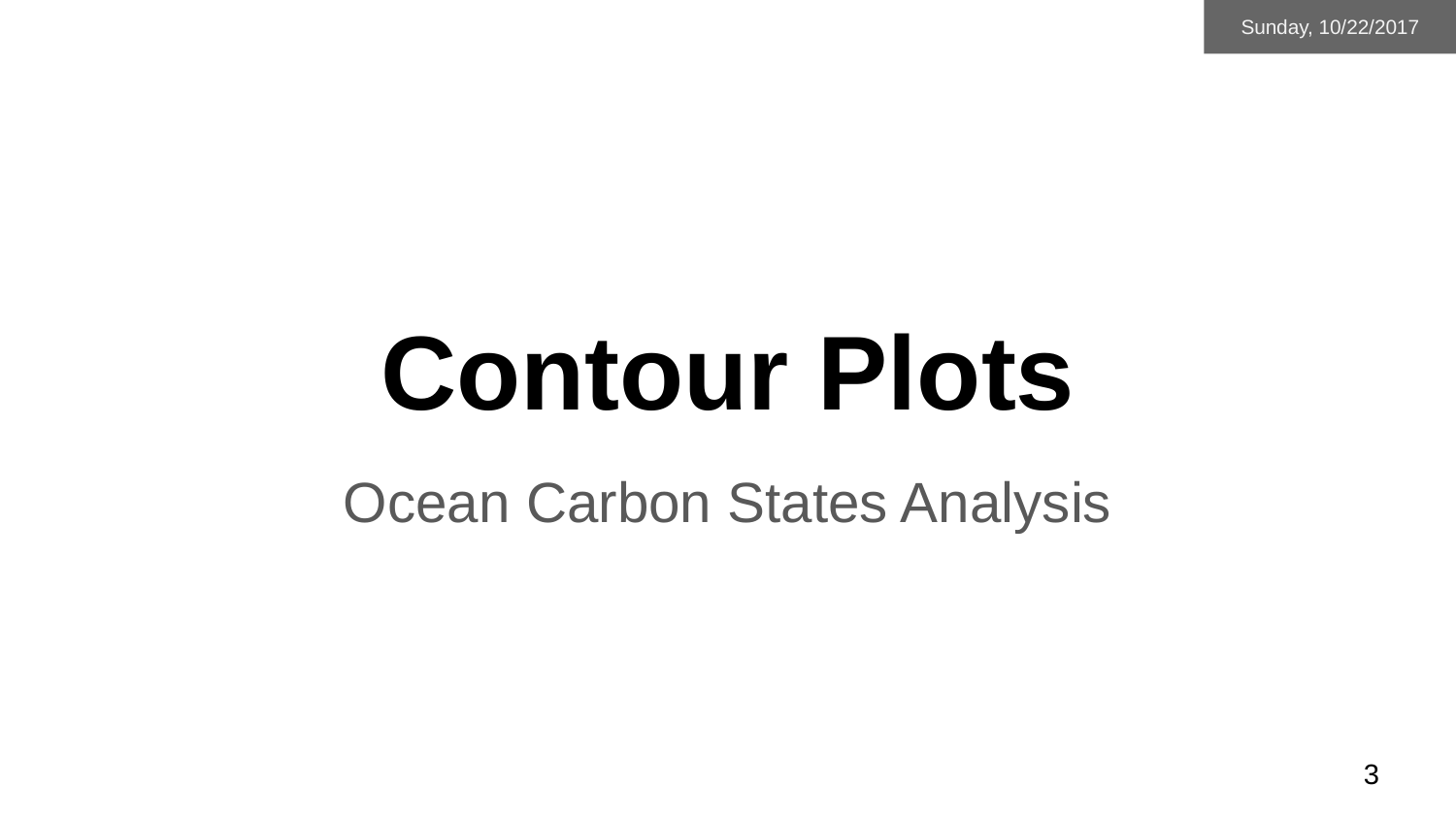

Sunday, 10/22/2017
# Contour Plots
Ocean Carbon States Analysis
3